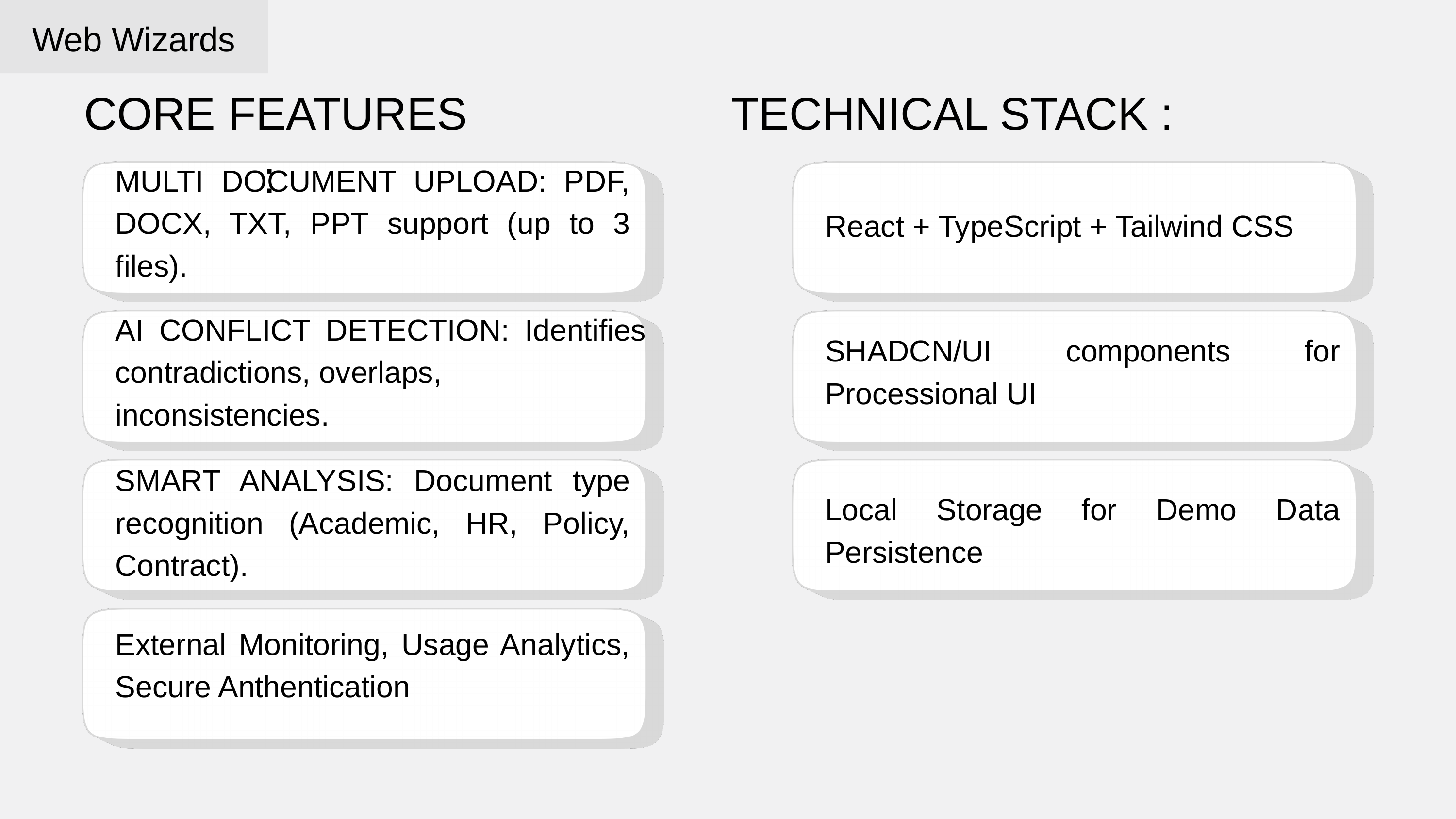

Web Wizards
CORE FEATURES :
TECHNICAL STACK :
MULTI DOCUMENT UPLOAD: PDF, DOCX, TXT, PPT support (up to 3 files).

React + TypeScript + Tailwind CSS
AI CONFLICT DETECTION: Identifies contradictions, overlaps,
inconsistencies.

SHADCN/UI components for Processional UI
SMART ANALYSIS: Document type recognition (Academic, HR, Policy, Contract).

Local Storage for Demo Data Persistence

External Monitoring, Usage Analytics, Secure Anthentication